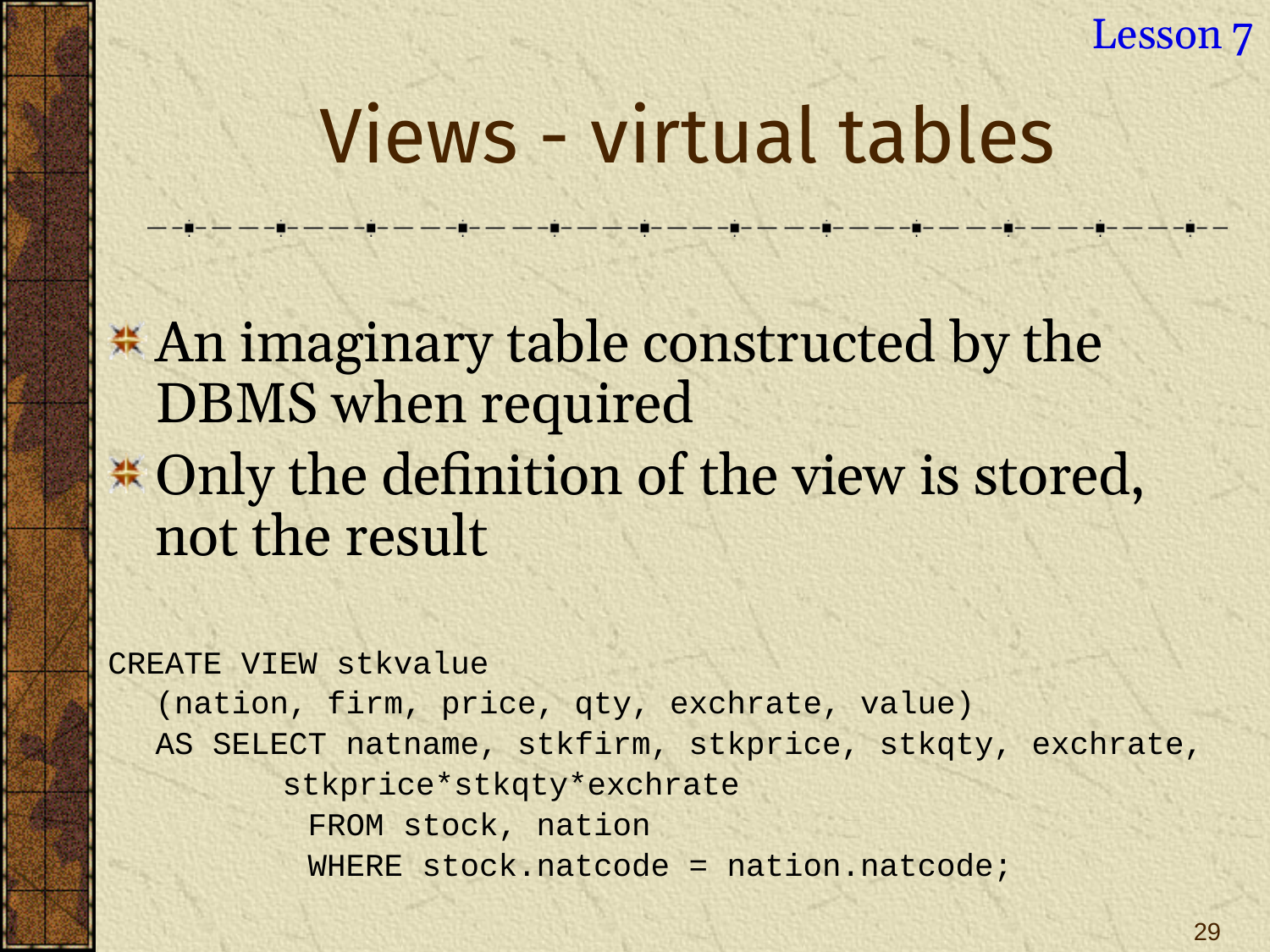

Lesson 7
# Views - virtual tables
An imaginary table constructed by the DBMS when required
Only the definition of the view is stored, not the result

CREATE VIEW stkvalue
	(nation, firm, price, qty, exchrate, value)
	AS SELECT natname, stkfirm, stkprice, stkqty, exchrate,
		stkprice*stkqty*exchrate
	        FROM stock, nation
	        WHERE stock.natcode = nation.natcode;
29